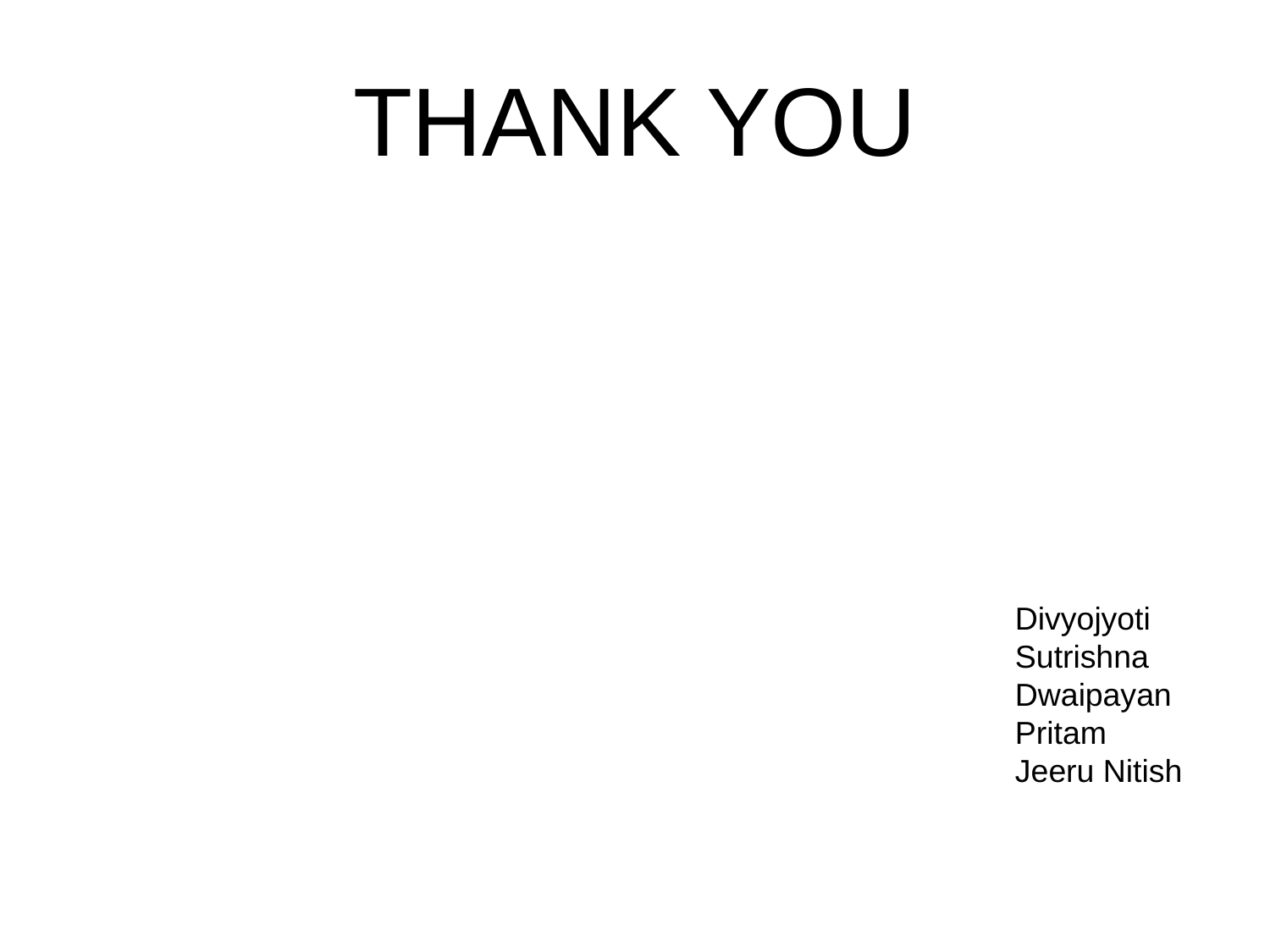

THANK YOU
# Divyojyoti
Sutrishna
Dwaipayan
Pritam
Jeeru Nitish